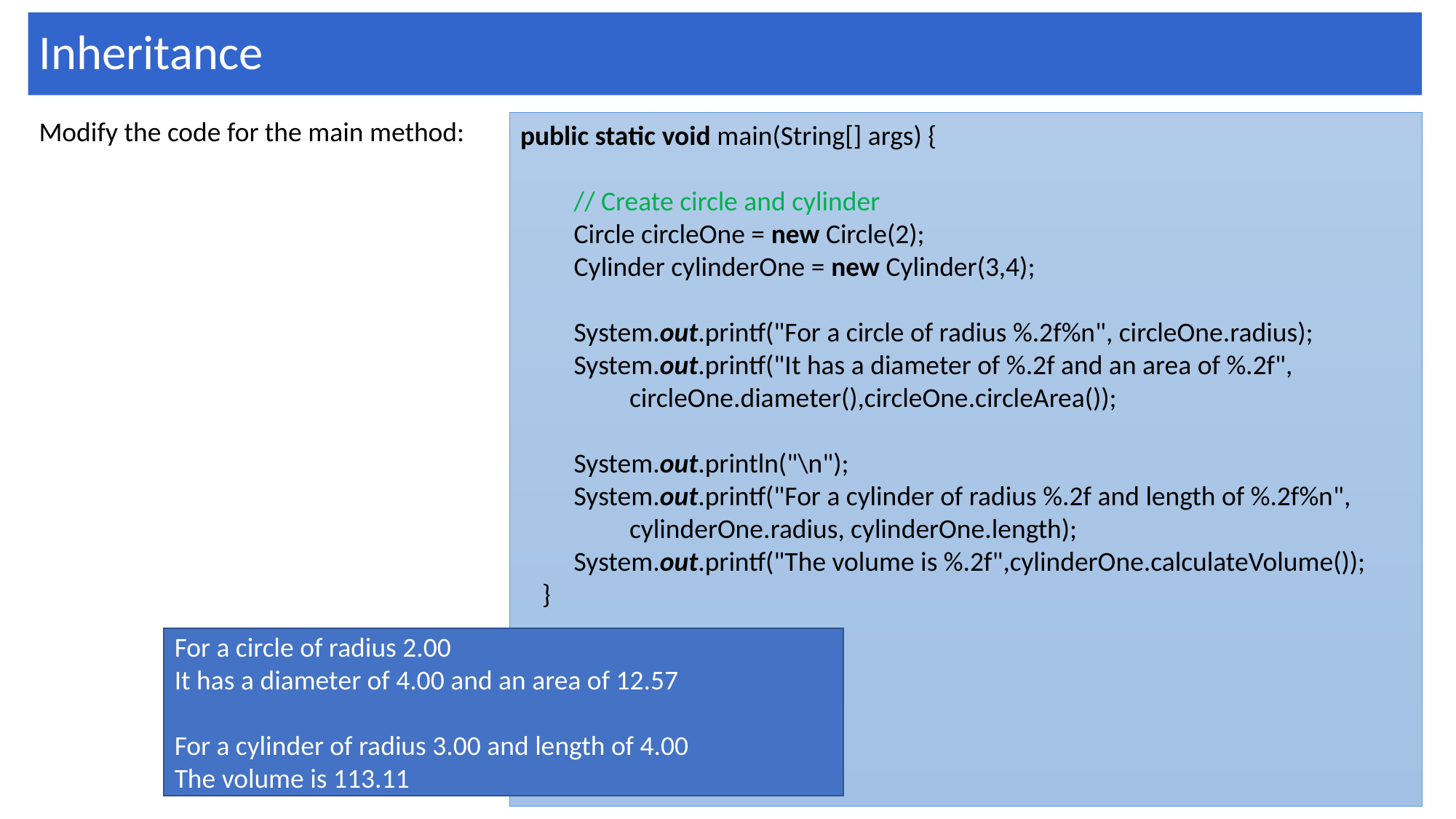

# Inheritance
Modify the code for the main method:

public static void main(String[] args) {

		// Create circle and cylinder
		Circle circleOne = new Circle(2);
		Cylinder cylinderOne = new Cylinder(3,4);

		System.out.printf("For a circle of radius %.2f%n", circleOne.radius);
		System.out.printf("It has a diameter of %.2f and an area of %.2f",     				circleOne.diameter(),circleOne.circleArea());

		System.out.println("\n");
		System.out.printf("For a cylinder of radius %.2f and length of %.2f%n", 				cylinderOne.radius, cylinderOne.length);
		System.out.printf("The volume is %.2f",cylinderOne.calculateVolume());
	}
For a circle of radius 2.00
It has a diameter of 4.00 and an area of 12.57

For a cylinder of radius 3.00 and length of 4.00
The volume is 113.11
52